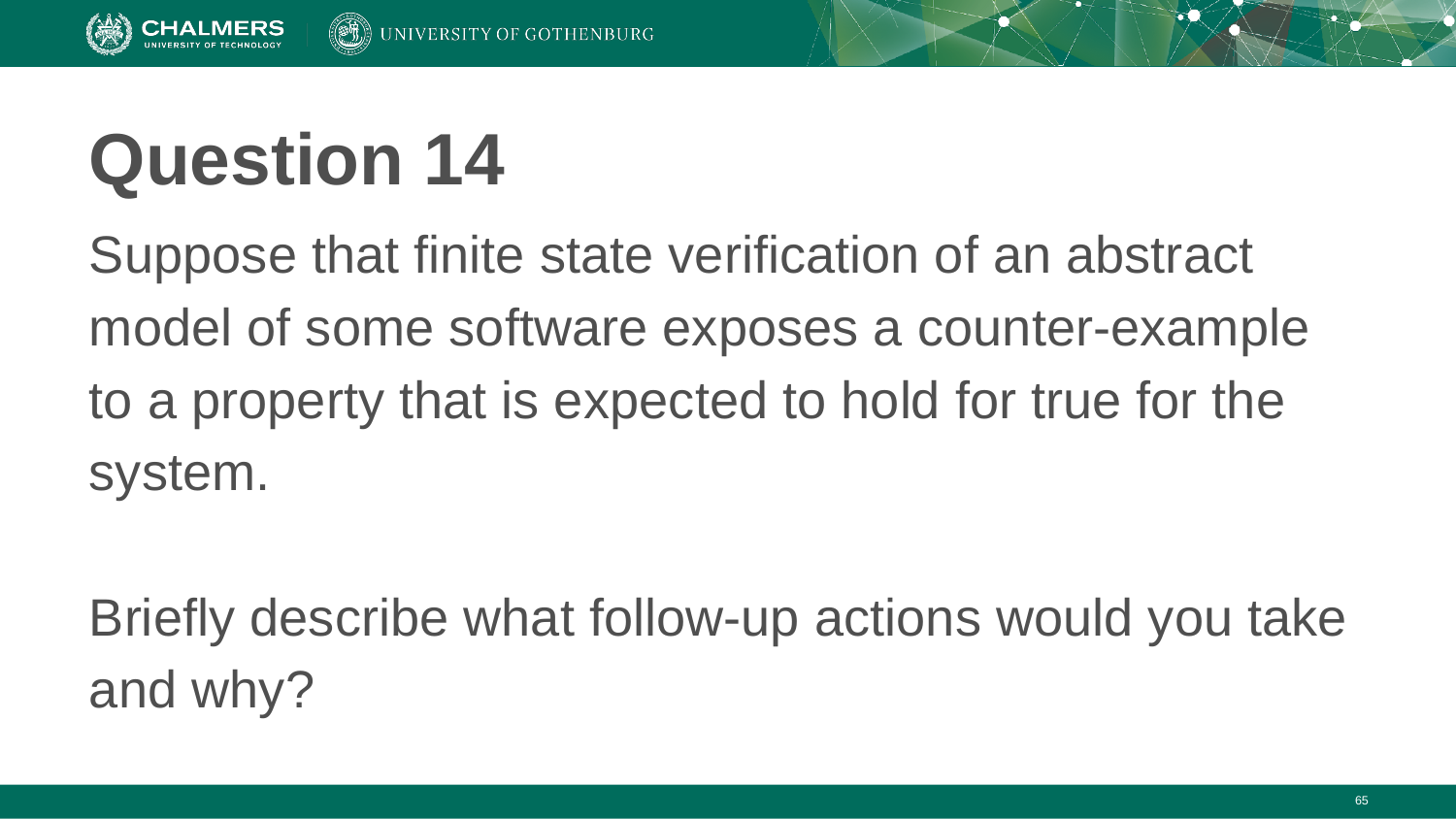

# Question 14
Suppose that finite state verification of an abstract model of some software exposes a counter-example to a property that is expected to hold for true for the system.

Briefly describe what follow-up actions would you take and why?
65